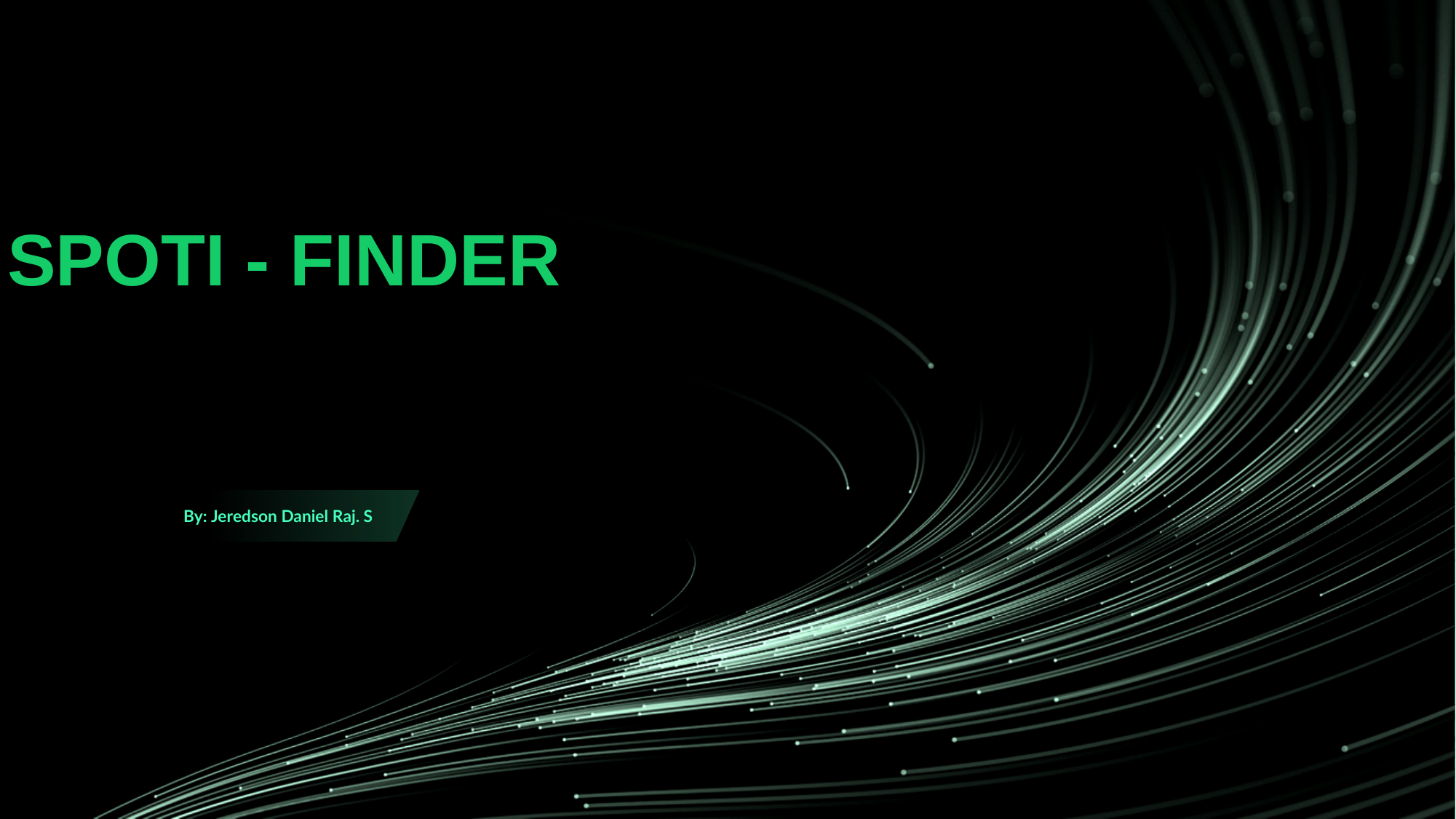

SPOTI - FINDER
By: Jeredson Daniel Raj. S